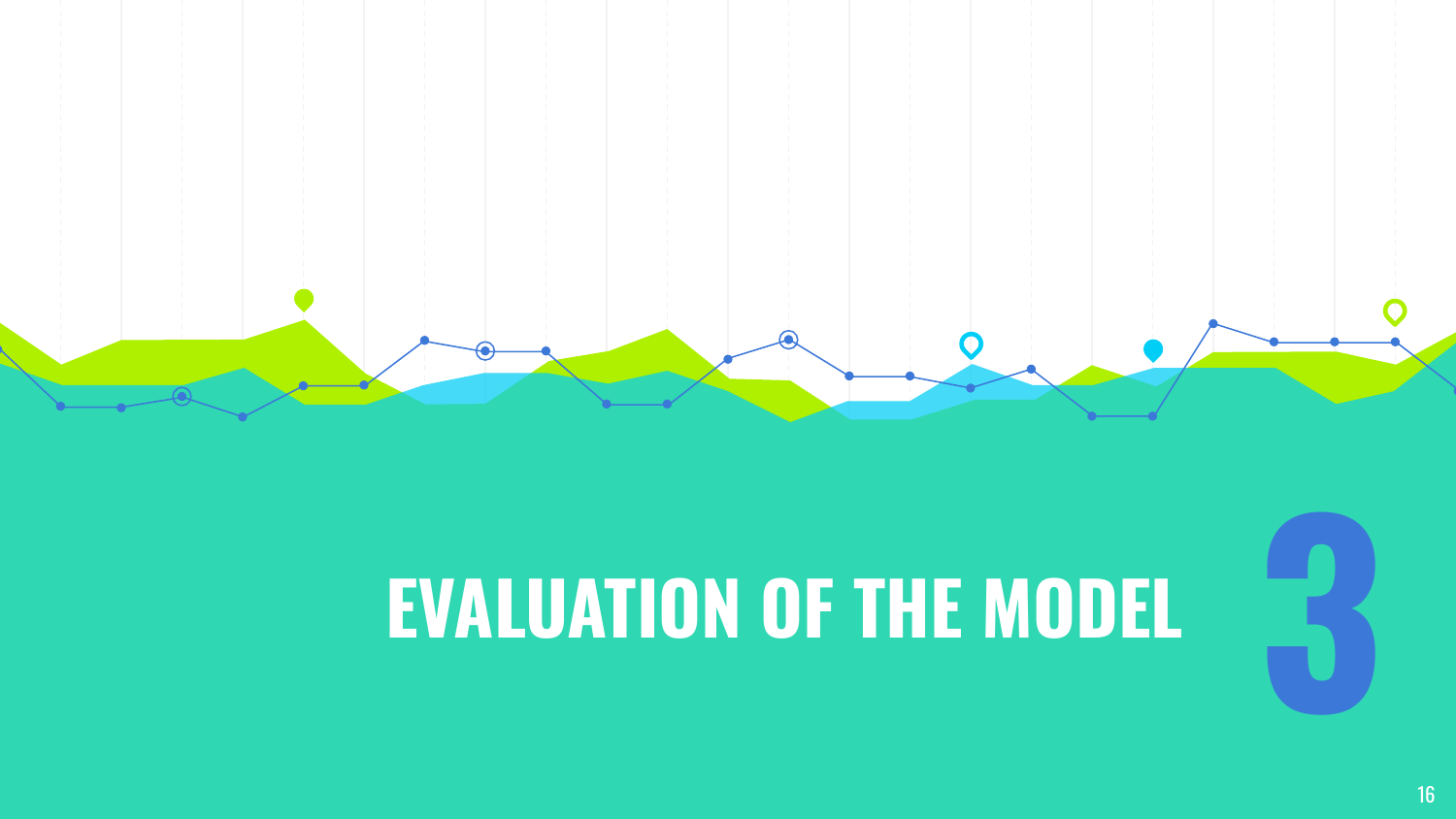

# EVALUATION OF THE MODEL
3

16